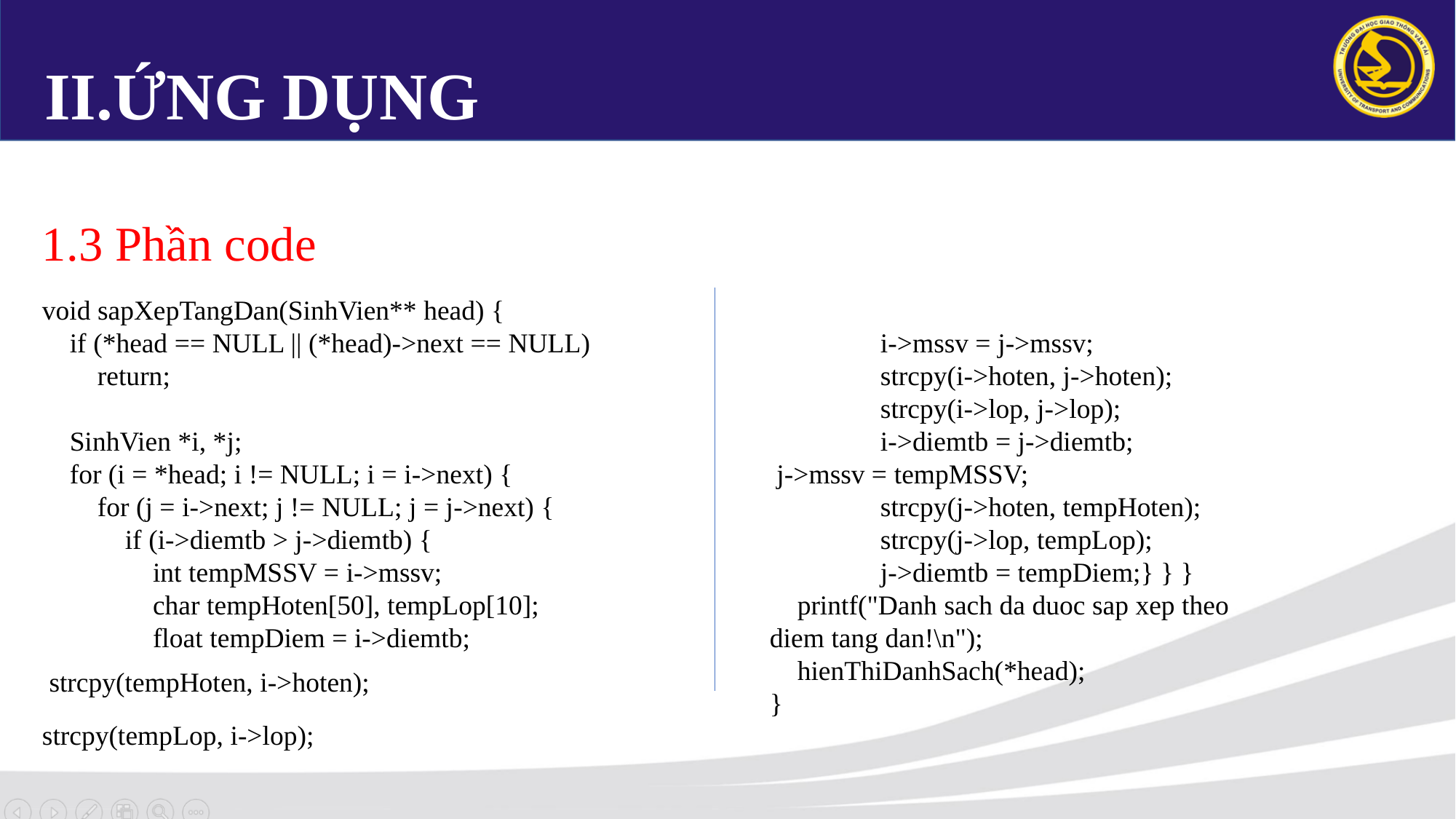

# II.ỨNG DỤNG
1.3 Phần code
void sapXepTangDan(SinhVien** head) {
    if (*head == NULL || (*head)->next == NULL)
        return;

    SinhVien *i, *j;
    for (i = *head; i != NULL; i = i->next) {
        for (j = i->next; j != NULL; j = j->next) {
            if (i->diemtb > j->diemtb) {
                int tempMSSV = i->mssv;
                char tempHoten[50], tempLop[10];
                float tempDiem = i->diemtb;
 strcpy(tempHoten, i->hoten);
strcpy(tempLop, i->lop);

                i->mssv = j->mssv;
                strcpy(i->hoten, j->hoten);
                strcpy(i->lop, j->lop);
                i->diemtb = j->diemtb;
 j->mssv = tempMSSV;
                strcpy(j->hoten, tempHoten);
                strcpy(j->lop, tempLop);
                j->diemtb = tempDiem;} } }
    printf("Danh sach da duoc sap xep theo diem tang dan!\n");
    hienThiDanhSach(*head);
}